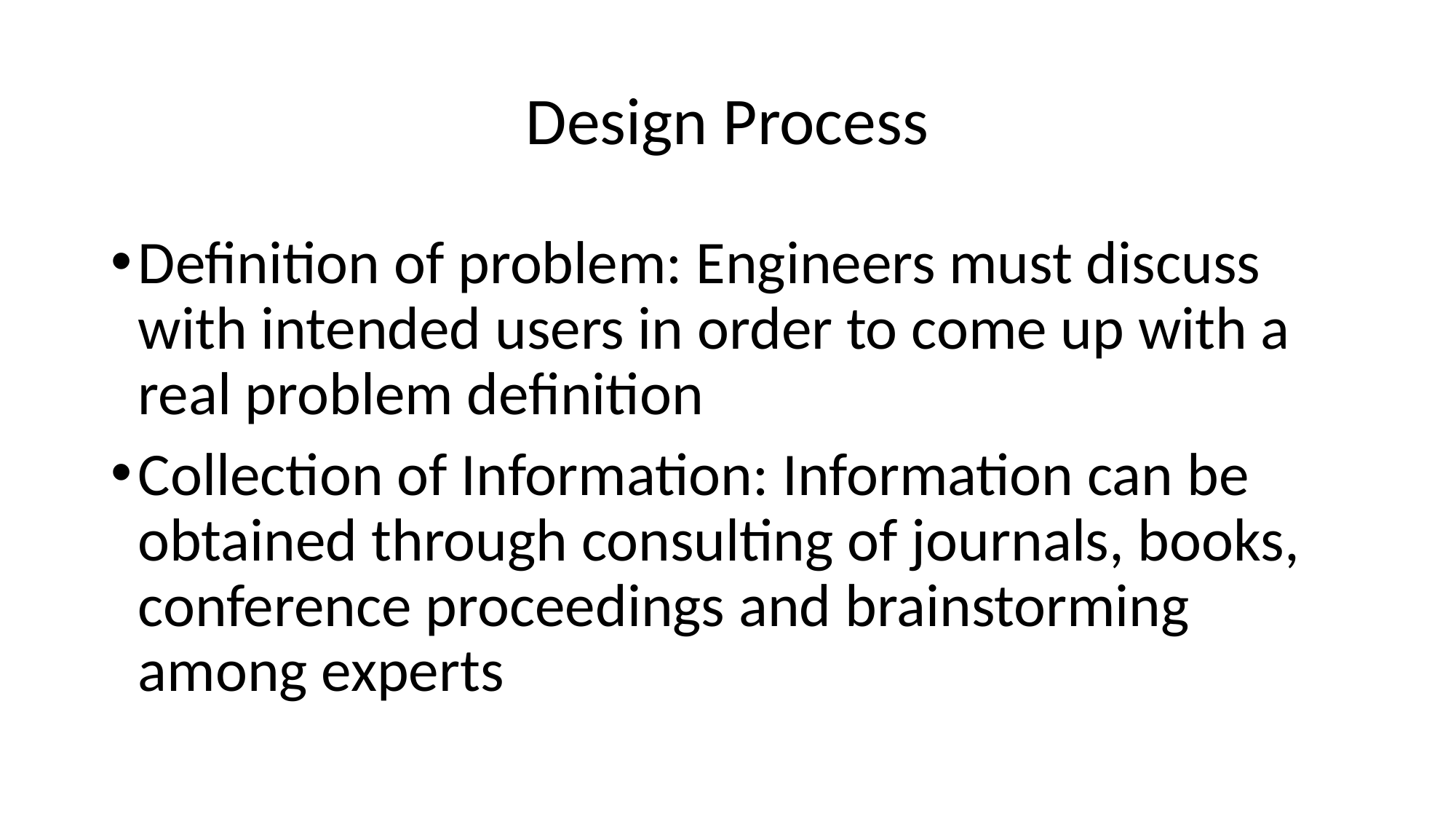

# Design Process
Definition of problem: Engineers must discuss with intended users in order to come up with a real problem definition
Collection of Information: Information can be obtained through consulting of journals, books, conference proceedings and brainstorming among experts